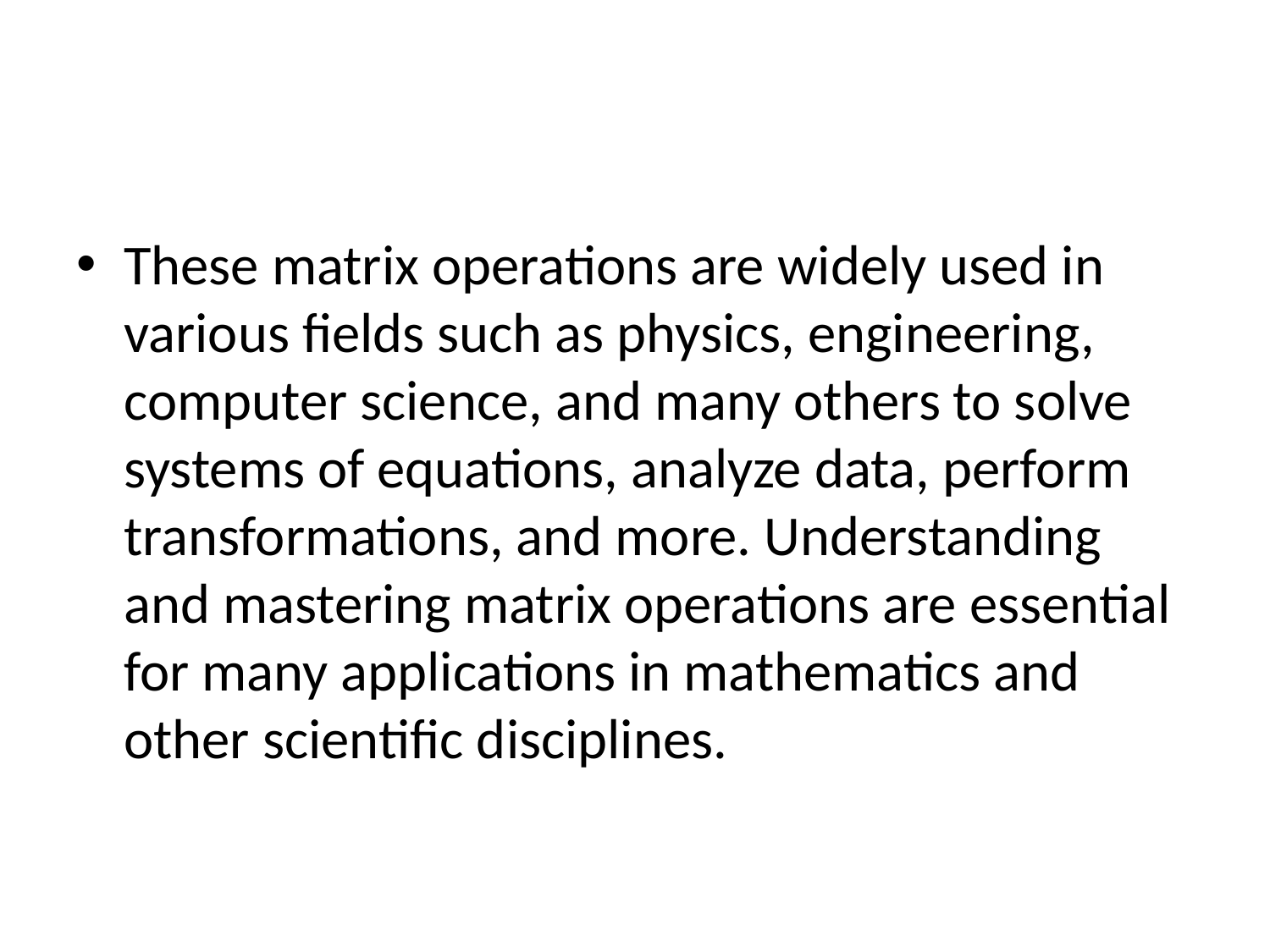

#
These matrix operations are widely used in various fields such as physics, engineering, computer science, and many others to solve systems of equations, analyze data, perform transformations, and more. Understanding and mastering matrix operations are essential for many applications in mathematics and other scientific disciplines.